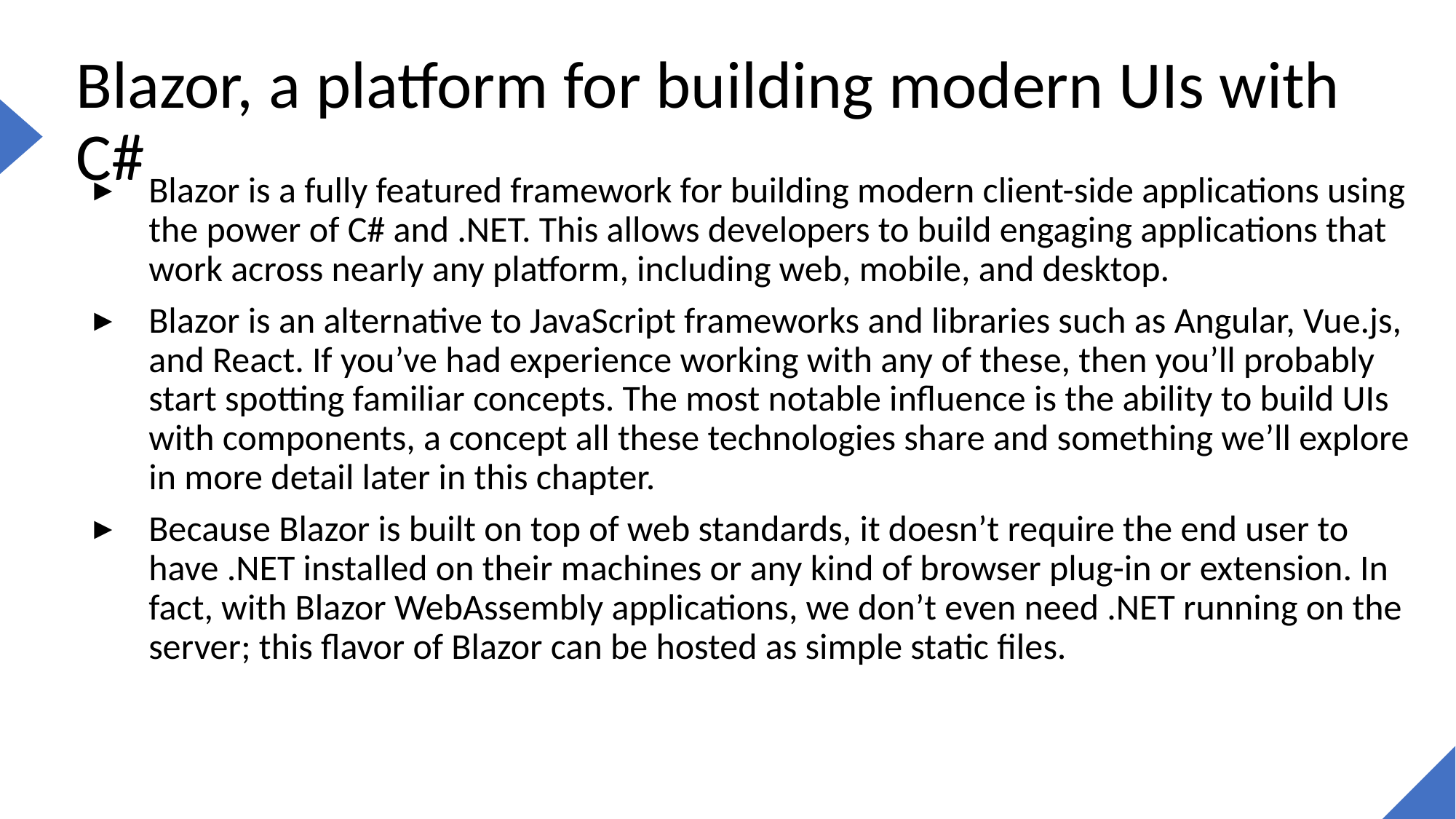

# Blazor, a platform for building modern UIs with C#
Blazor is a fully featured framework for building modern client-side applications using the power of C# and .NET. This allows developers to build engaging applications that work across nearly any platform, including web, mobile, and desktop.
Blazor is an alternative to JavaScript frameworks and libraries such as Angular, Vue.js, and React. If you’ve had experience working with any of these, then you’ll probably start spotting familiar concepts. The most notable influence is the ability to build UIs with components, a concept all these technologies share and something we’ll explore in more detail later in this chapter.
Because Blazor is built on top of web standards, it doesn’t require the end user to have .NET installed on their machines or any kind of browser plug-in or extension. In fact, with Blazor WebAssembly applications, we don’t even need .NET running on the server; this flavor of Blazor can be hosted as simple static files.